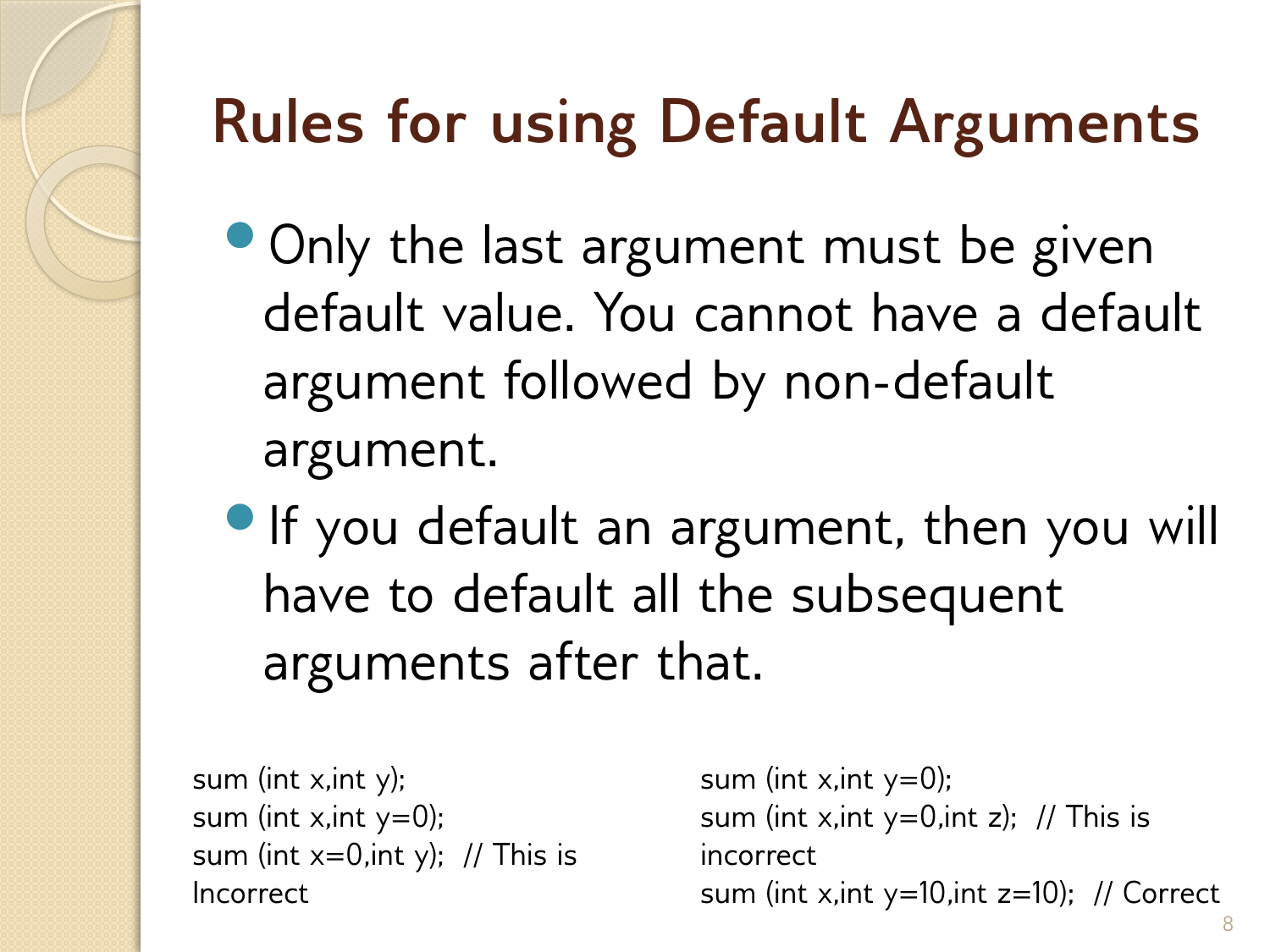

# Rules for using Default Arguments
Only the last argument must be given default value. You cannot have a default argument followed by non-default argument.
If you default an argument, then you will have to default all the subsequent arguments after that.
sum (int x,int y);
sum (int x,int y=0);
sum (int x=0,int y);  // This is Incorrect
sum (int x,int y=0);
sum (int x,int y=0,int z);  // This is incorrect
sum (int x,int y=10,int z=10);  // Correct
8